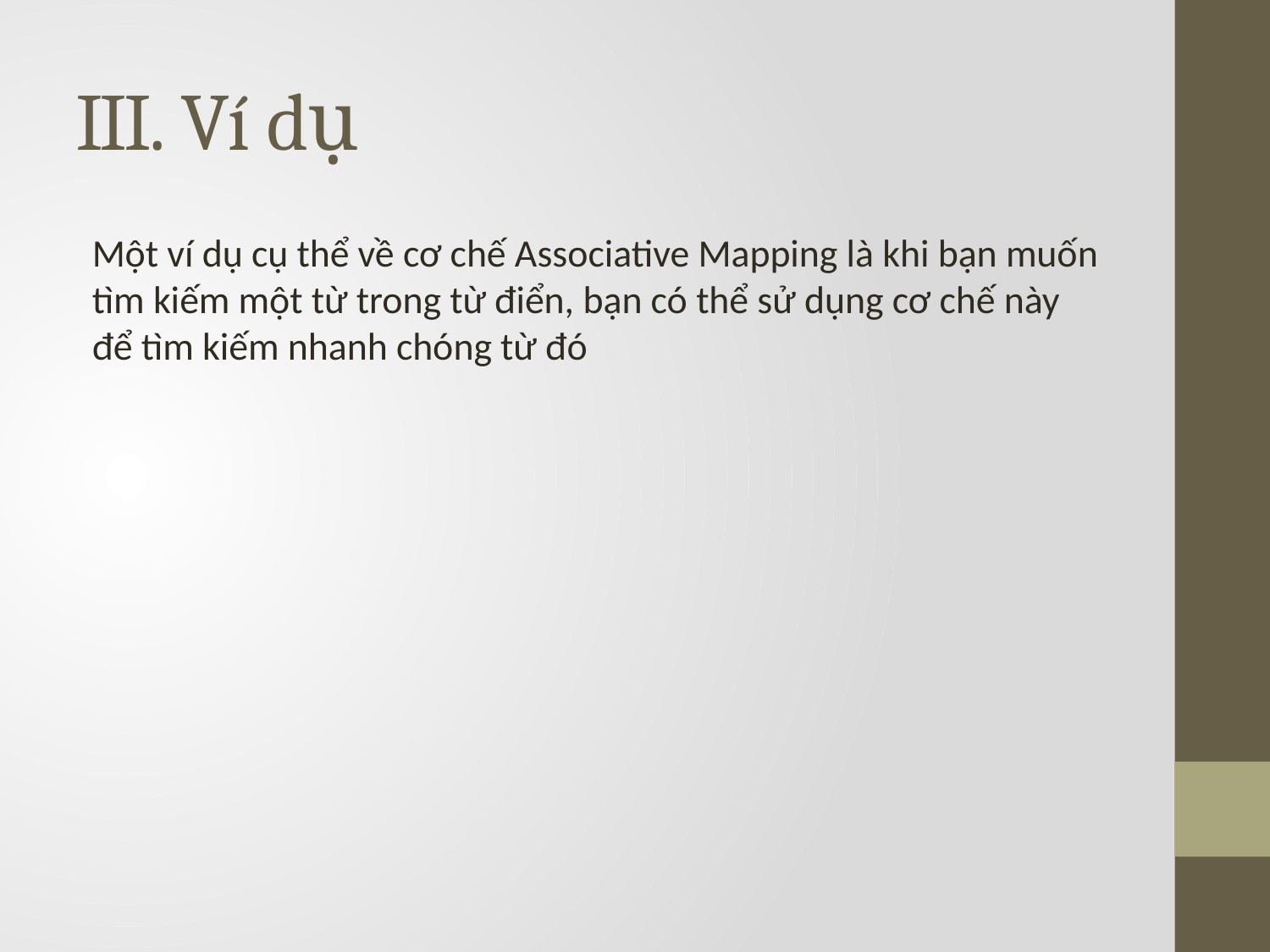

# III. Ví dụ
Một ví dụ cụ thể về cơ chế Associative Mapping là khi bạn muốn tìm kiếm một từ trong từ điển, bạn có thể sử dụng cơ chế này để tìm kiếm nhanh chóng từ đó